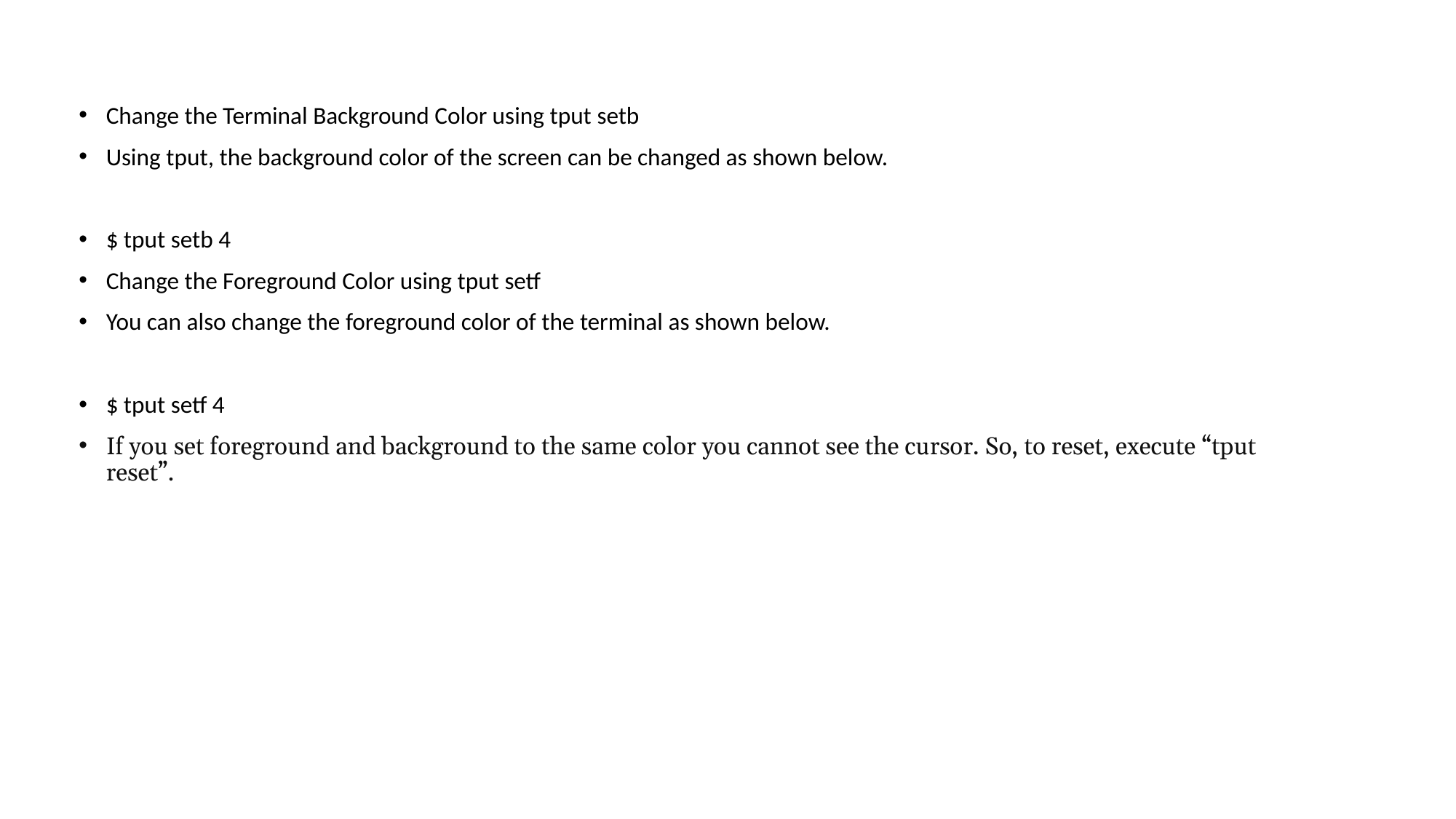

Change the Terminal Background Color using tput setb
Using tput, the background color of the screen can be changed as shown below.

$ tput setb 4
Change the Foreground Color using tput setf
You can also change the foreground color of the terminal as shown below.

$ tput setf 4
If you set foreground and background to the same color you cannot see the cursor. So, to reset, execute “tput reset”.